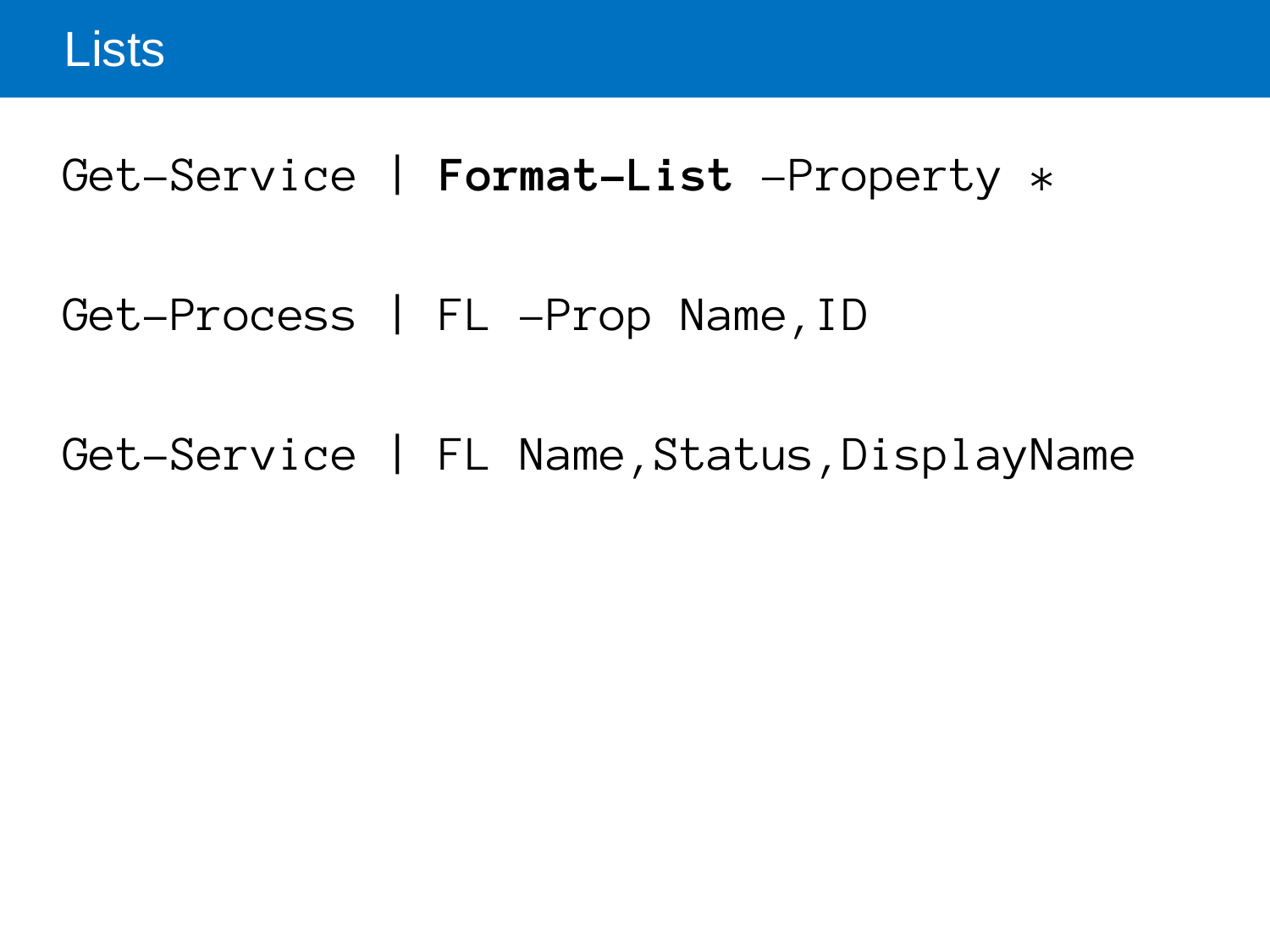

# Lists
Get-Service | Format-List –Property *

Get-Process | FL –Prop Name,ID

Get-Service | FL Name,Status,DisplayName